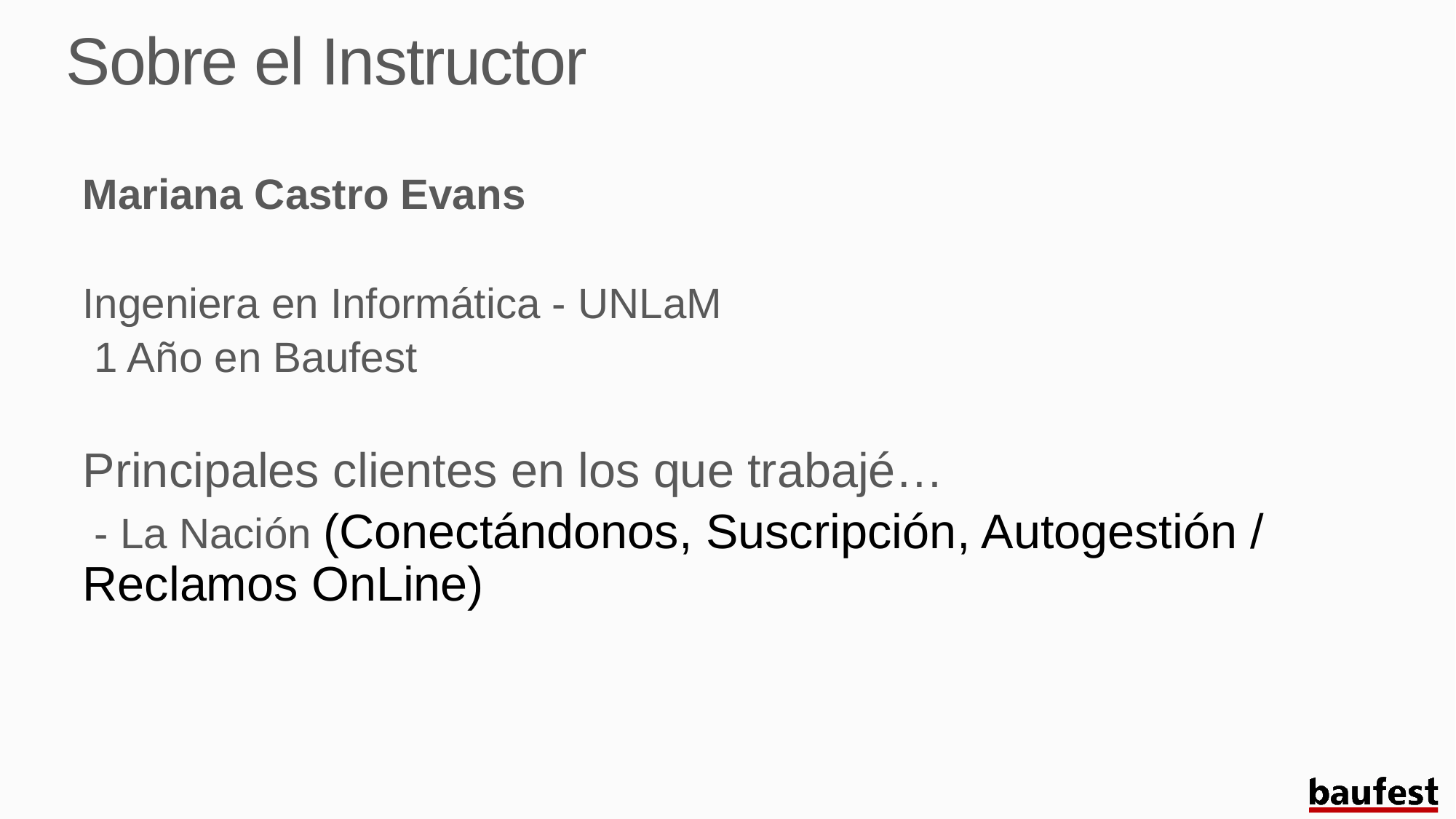

# Sobre el Instructor
Mariana Castro Evans

Ingeniera en Informática - UNLaM
 1 Año en Baufest

Principales clientes en los que trabajé…
 - La Nación (Conectándonos, Suscripción, Autogestión / Reclamos OnLine)